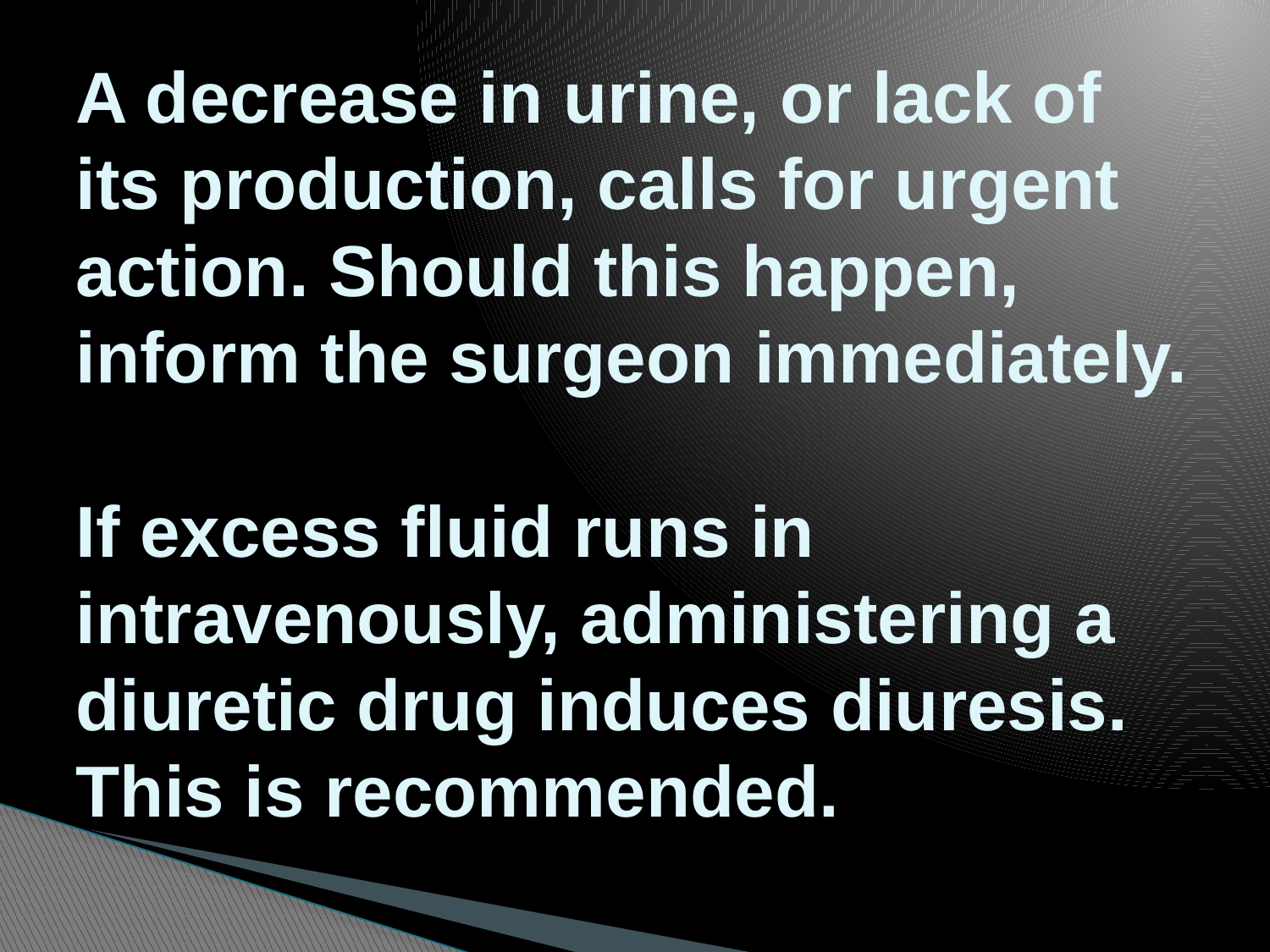

# A decrease in urine, or lack of its production, calls for urgent action. Should this happen, inform the surgeon immediately. If excess fluid runs in intravenously, administering a diuretic drug induces diuresis. This is recommended.